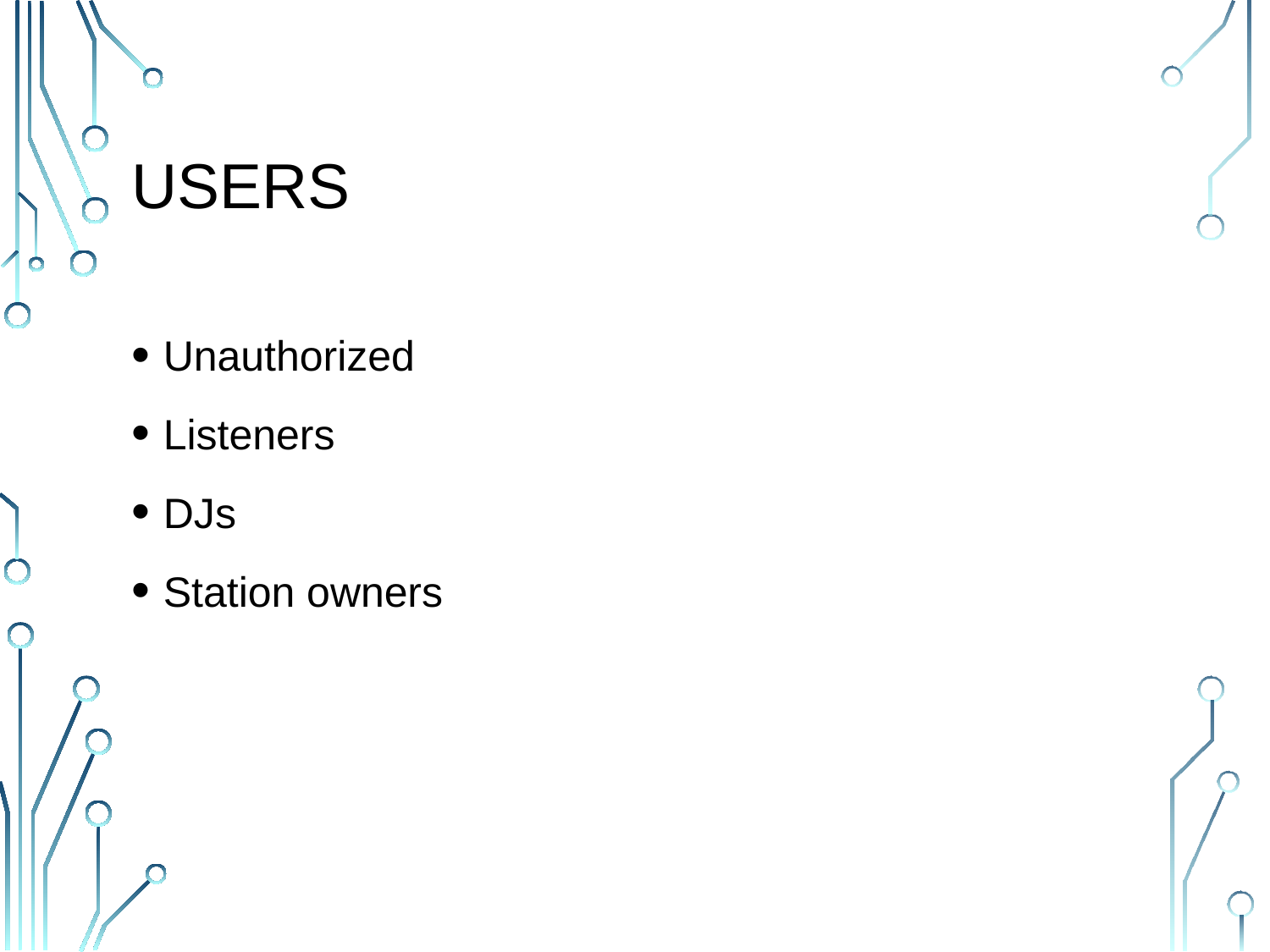

# Users
Unauthorized
Listeners
DJs
Station owners